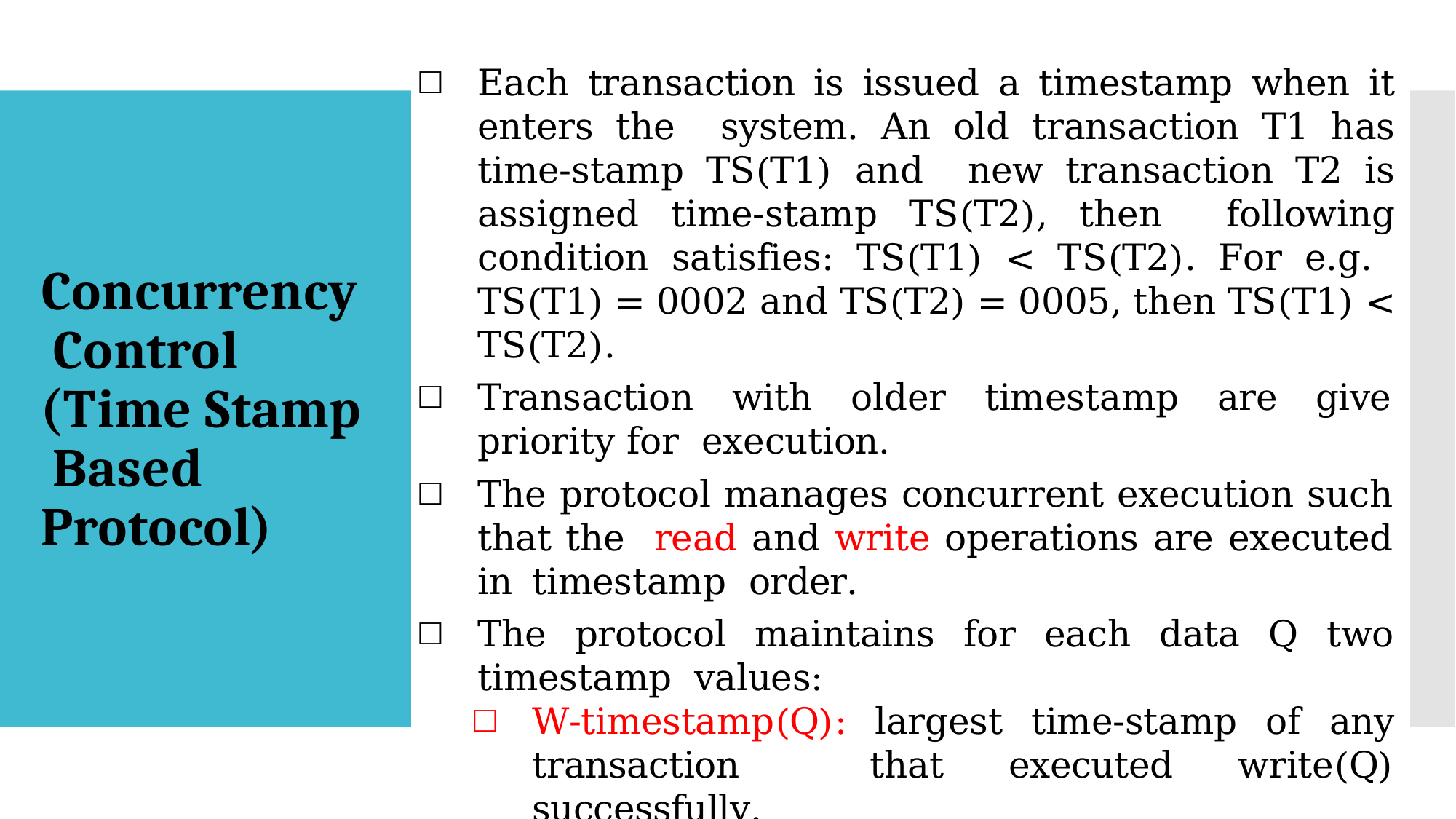

Each transaction is issued a timestamp when it enters the  system. An old transaction T1 has time-stamp TS(T1) and  new transaction T2 is assigned time-stamp TS(T2), then  following condition satisfies: TS(T1) < TS(T2). For e.g.  TS(T1) = 0002 and TS(T2) = 0005, then TS(T1) < TS(T2).
Transaction with older timestamp are give priority for  execution.
The protocol manages concurrent execution such that the  read and write operations are executed in timestamp  order.
The protocol maintains for each data Q two timestamp  values:
W-timestamp(Q): largest time-stamp of any transaction  that executed write(Q) successfully.
R-timestamp(Q): largest time-stamp of any transaction  that executed read(Q) successfully.
Concurrency  Control  (Time Stamp  Based  Protocol)